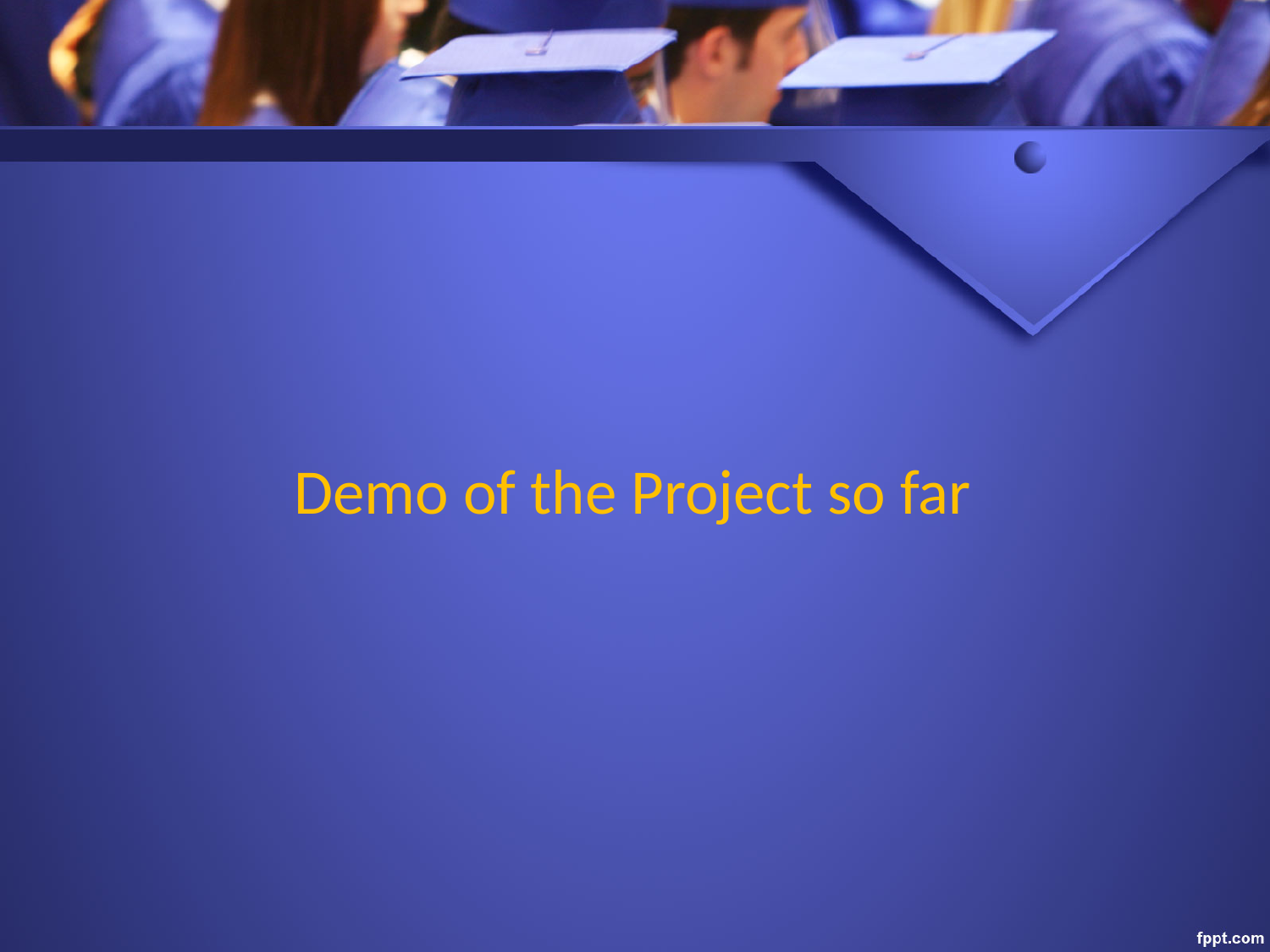

# Demo of the Project so far